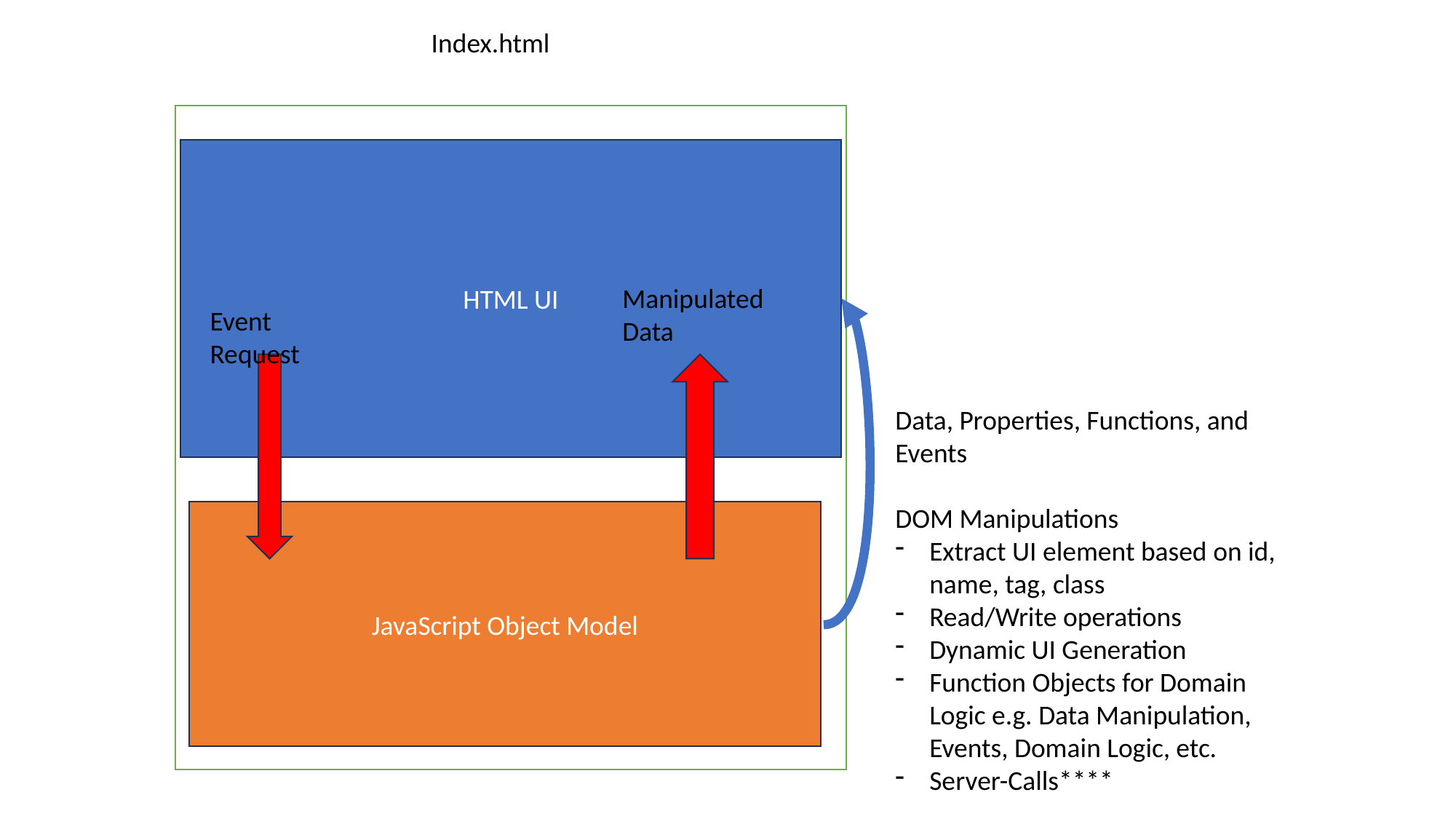

Index.html

HTML UI
Manipulated Data
Event Request

Data, Properties, Functions, and Events

DOM Manipulations
Extract UI element based on id, name, tag, class
Read/Write operations
Dynamic UI Generation
Function Objects for Domain Logic e.g. Data Manipulation, Events, Domain Logic, etc.
Server-Calls****
JavaScript Object Model